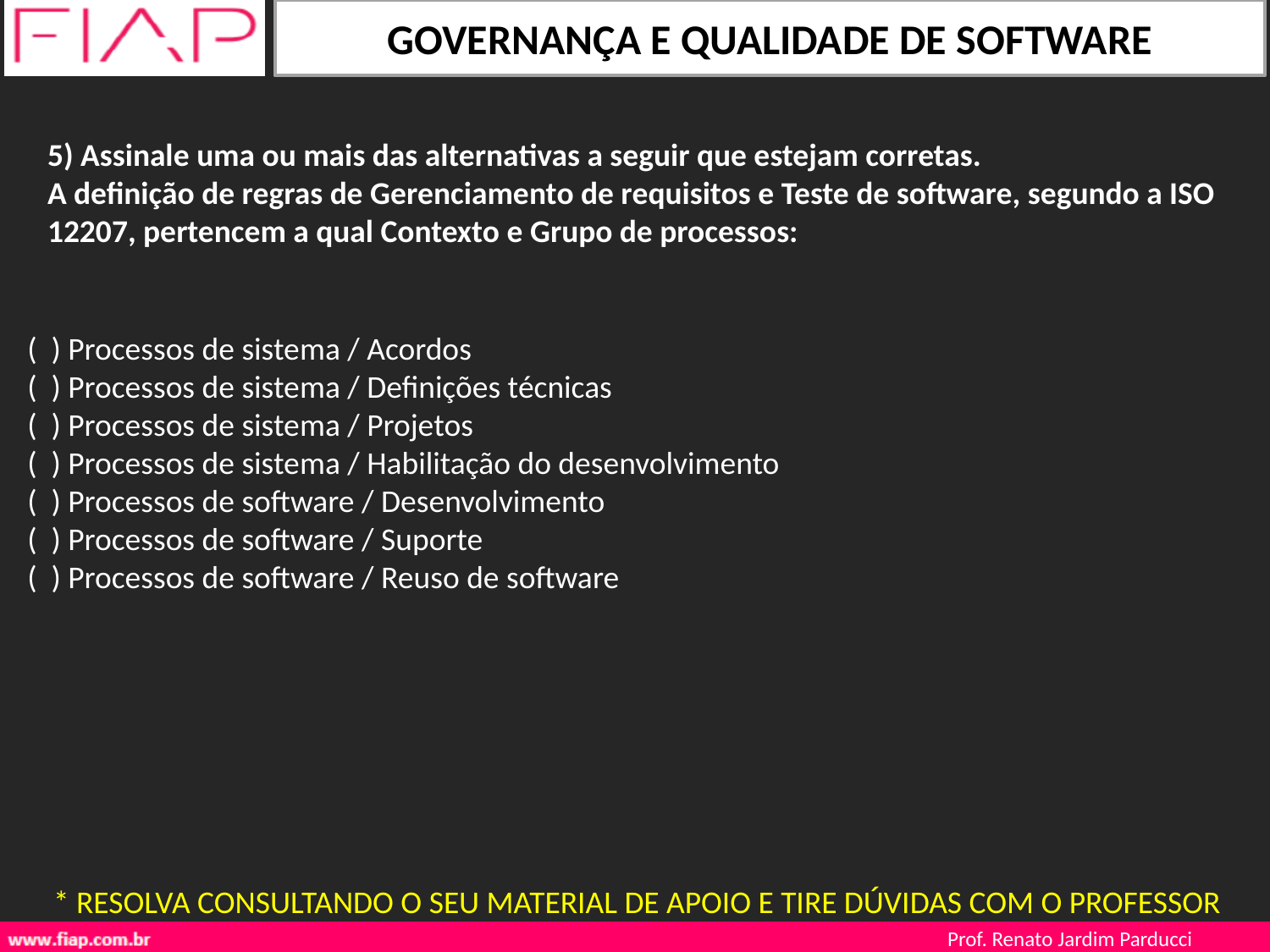

5) Assinale uma ou mais das alternativas a seguir que estejam corretas.
A definição de regras de Gerenciamento de requisitos e Teste de software, segundo a ISO 12207, pertencem a qual Contexto e Grupo de processos:
(  ) Processos de sistema / Acordos
(  ) Processos de sistema / Definições técnicas
(  ) Processos de sistema / Projetos
(  ) Processos de sistema / Habilitação do desenvolvimento
(  ) Processos de software / Desenvolvimento
(  ) Processos de software / Suporte
(  ) Processos de software / Reuso de software
* RESOLVA CONSULTANDO O SEU MATERIAL DE APOIO E TIRE DÚVIDAS COM O PROFESSOR